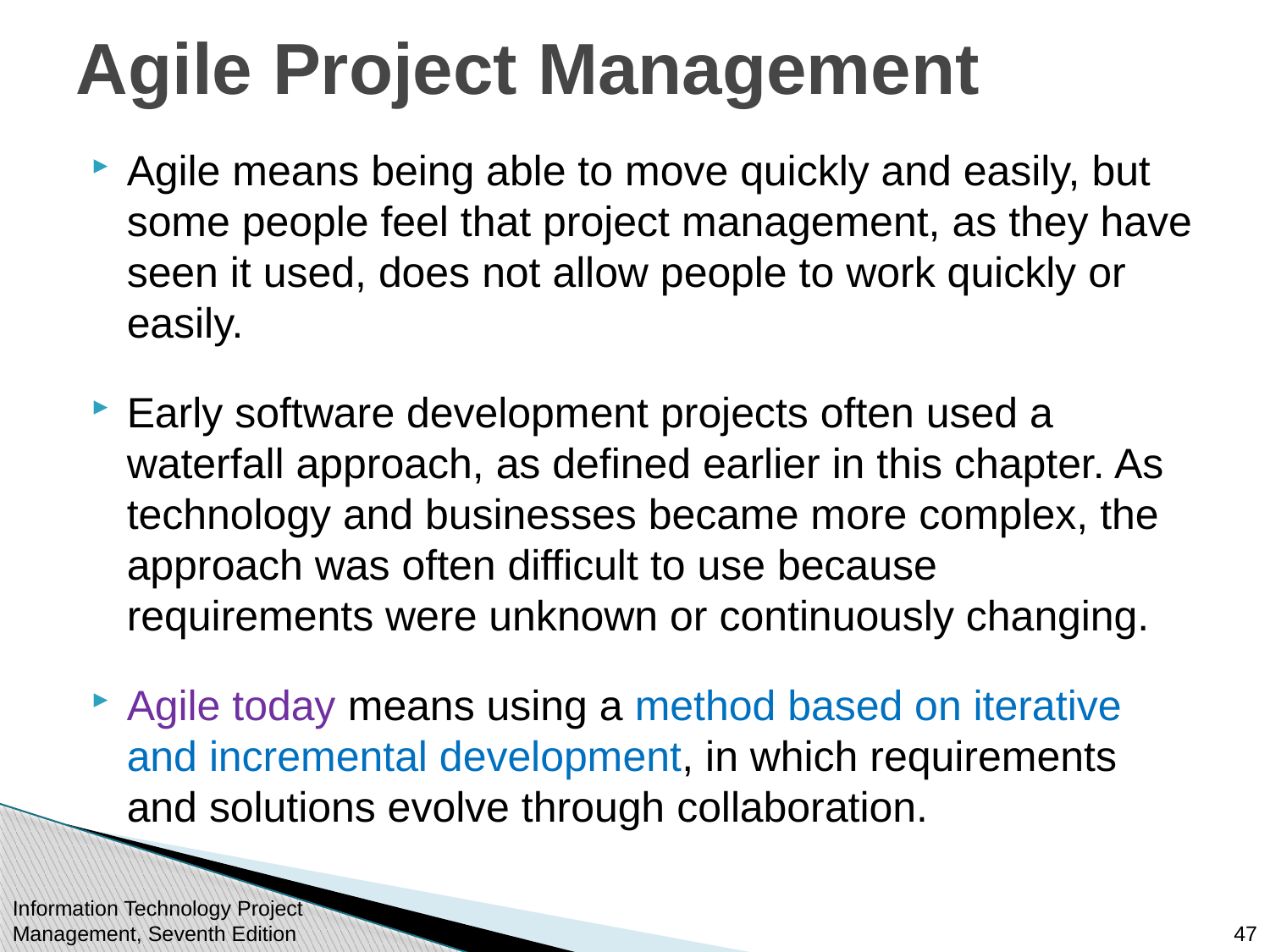

# Agile Project Management
Agile means being able to move quickly and easily, but some people feel that project management, as they have seen it used, does not allow people to work quickly or easily.
Early software development projects often used a waterfall approach, as defined earlier in this chapter. As technology and businesses became more complex, the approach was often difficult to use because requirements were unknown or continuously changing.
Agile today means using a method based on iterative and incremental development, in which requirements and solutions evolve through collaboration.
Information Technology Project Management, Seventh Edition
47